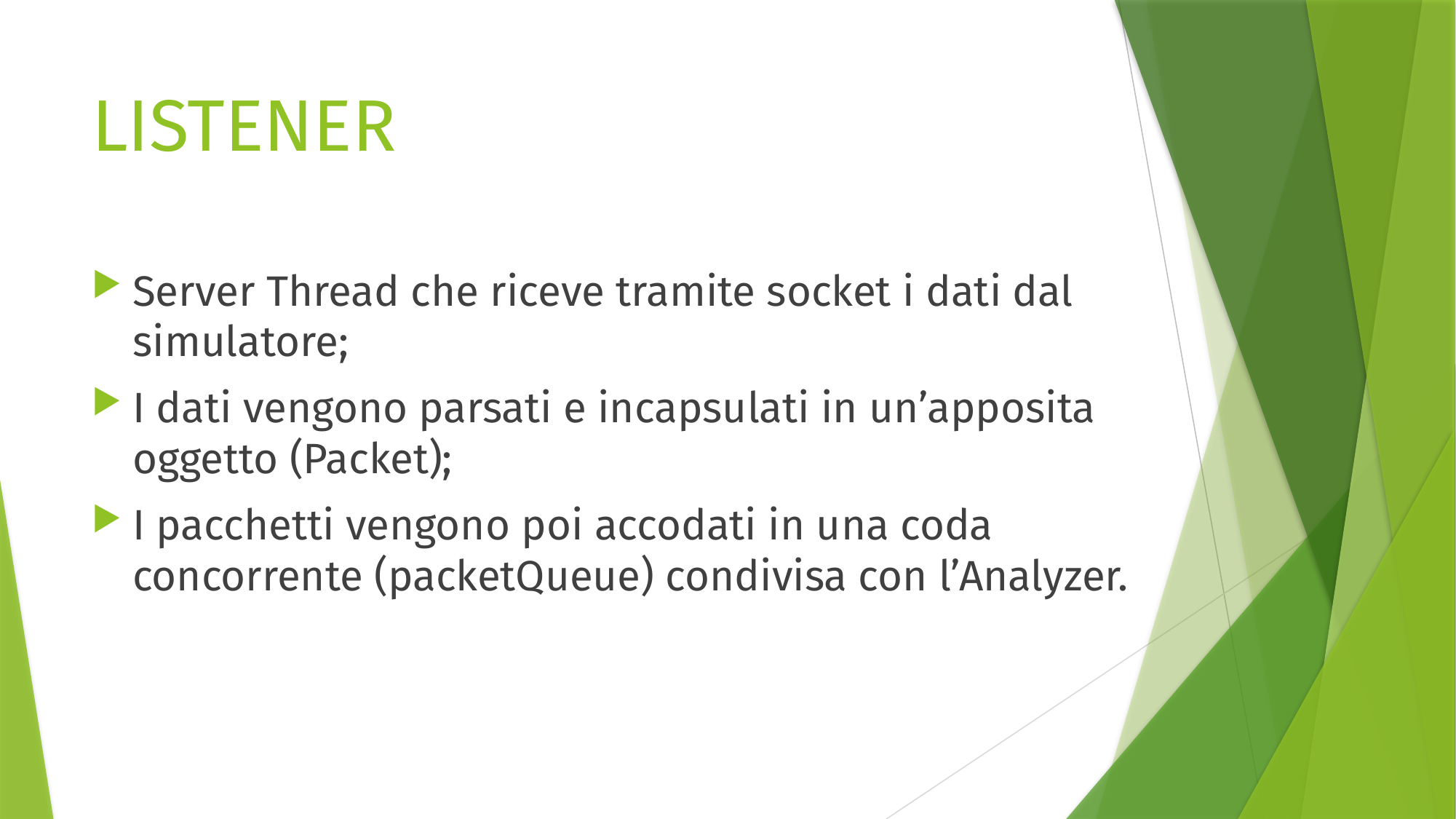

# LISTENER
Server Thread che riceve tramite socket i dati dal simulatore;
I dati vengono parsati e incapsulati in un’apposita oggetto (Packet);
I pacchetti vengono poi accodati in una coda concorrente (packetQueue) condivisa con l’Analyzer.